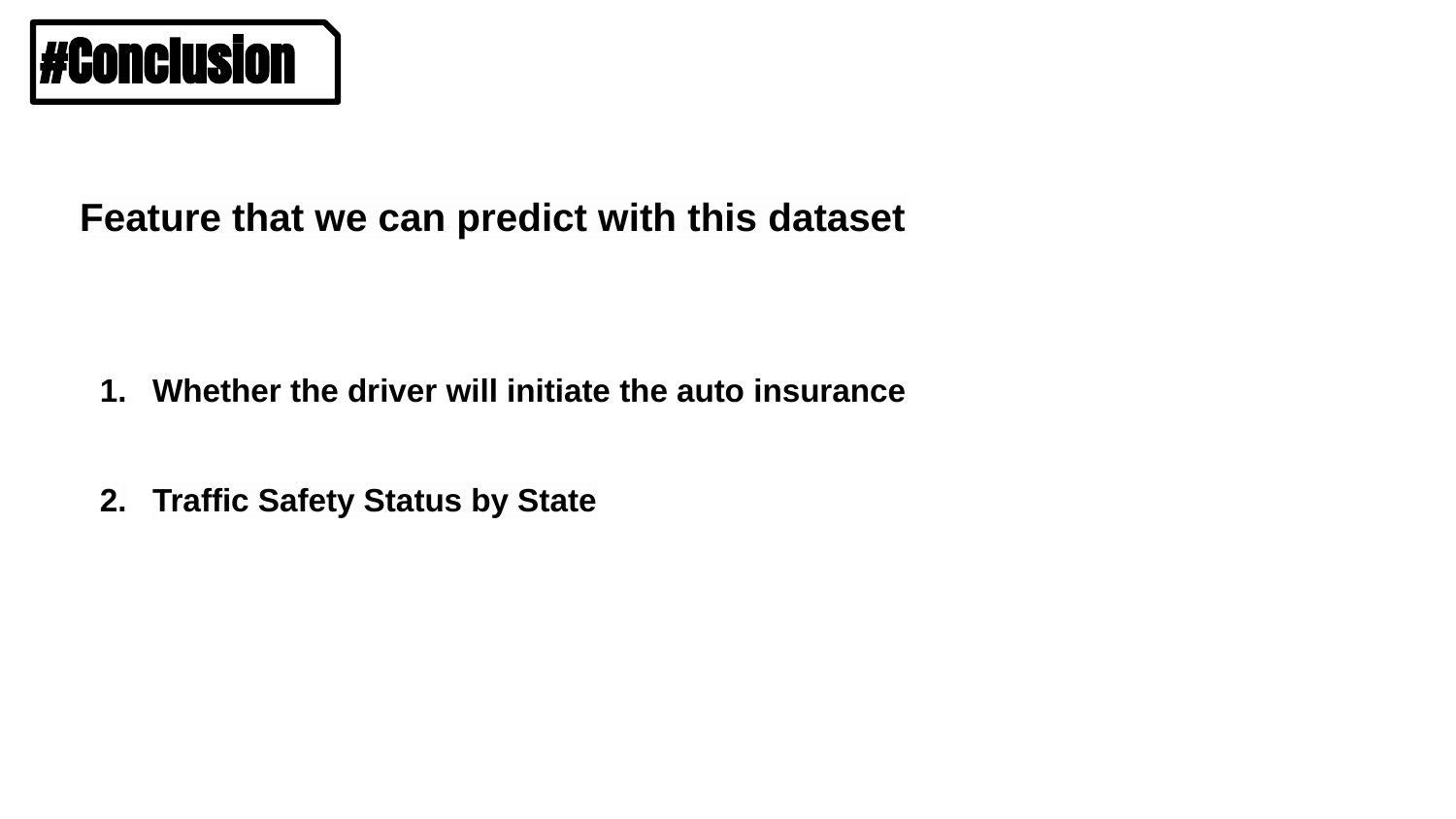

# #Conclusion

Feature that we can predict with this dataset

Whether the driver will initiate the auto insurance

Traffic Safety Status by State